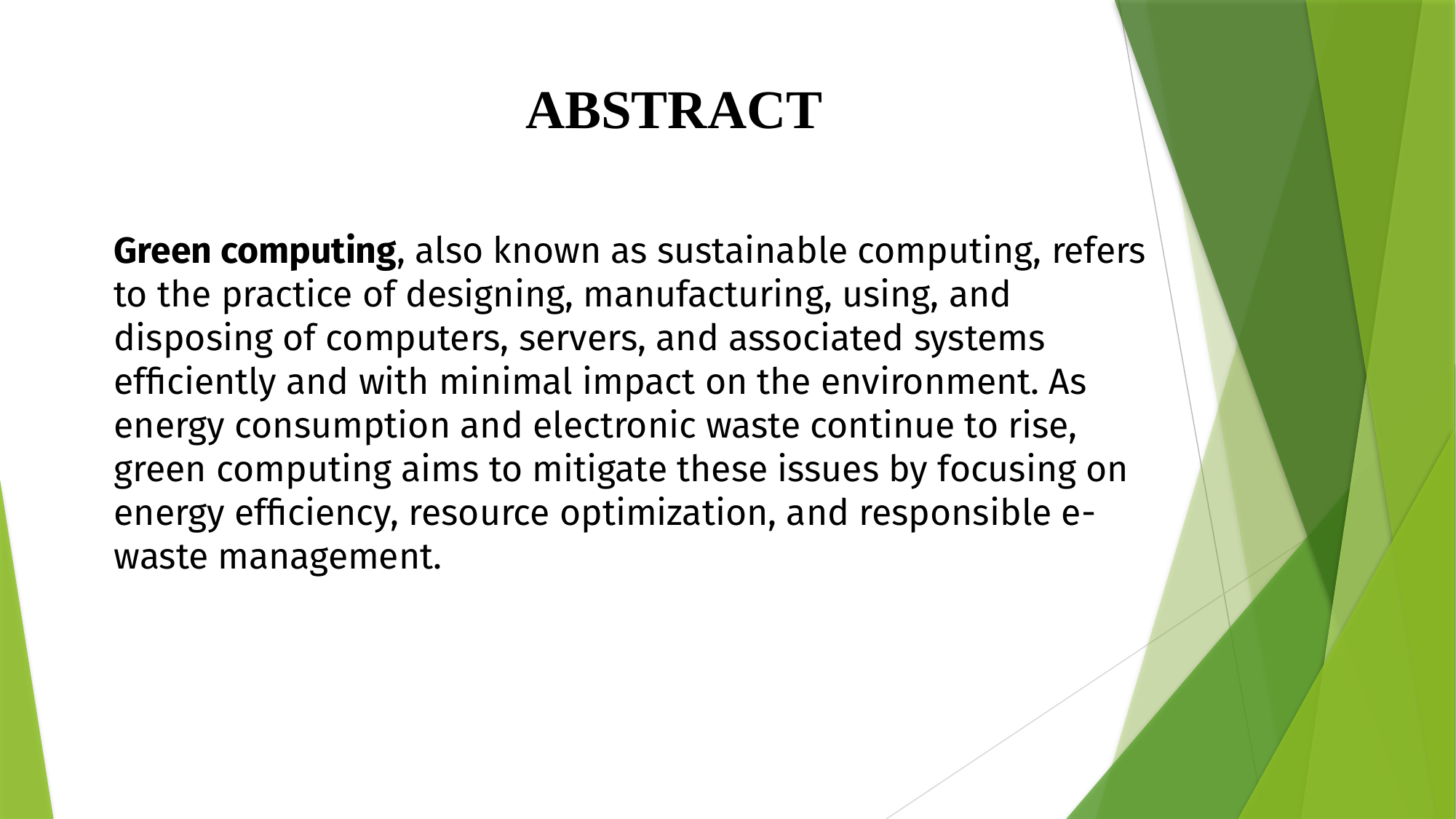

ABSTRACT

Green computing, also known as sustainable computing, refers to the practice of designing, manufacturing, using, and disposing of computers, servers, and associated systems efficiently and with minimal impact on the environment. As energy consumption and electronic waste continue to rise, green computing aims to mitigate these issues by focusing on energy efficiency, resource optimization, and responsible e-waste management.